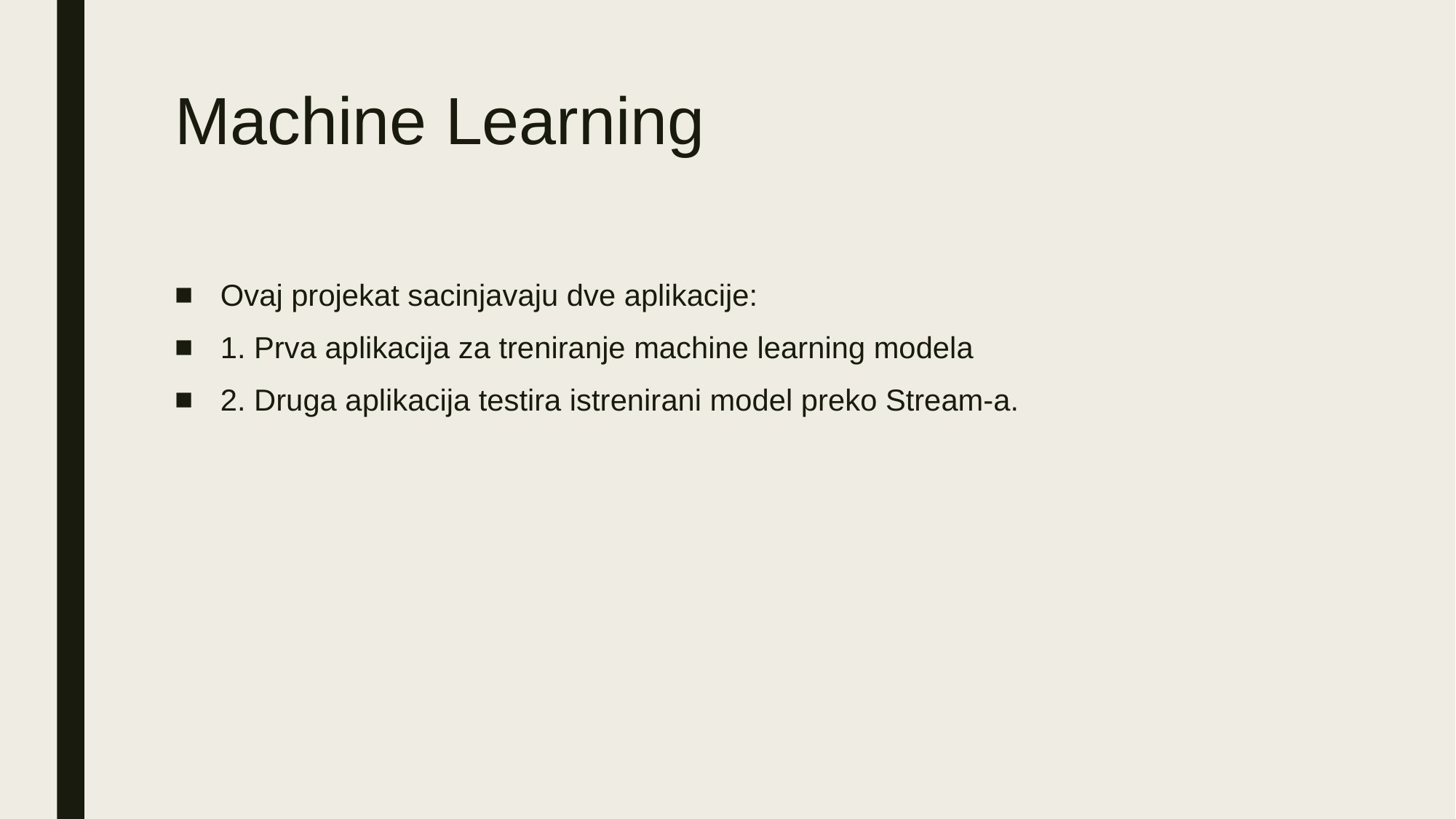

# Machine Learning
Ovaj projekat sacinjavaju dve aplikacije:
1. Prva aplikacija za treniranje machine learning modela
2. Druga aplikacija testira istrenirani model preko Stream-a.